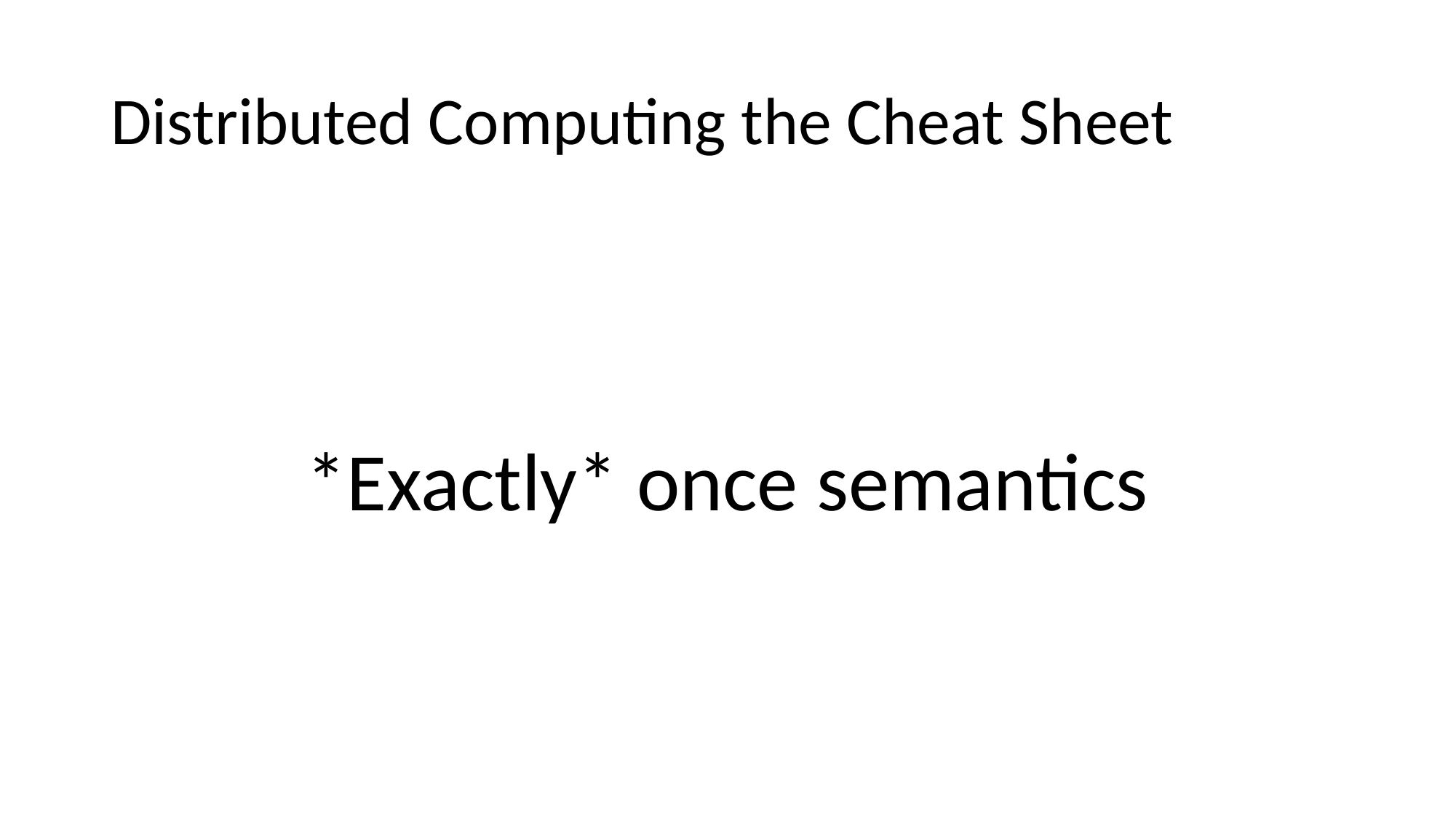

# Distributed Computing the Cheat Sheet
*Exactly* once semantics